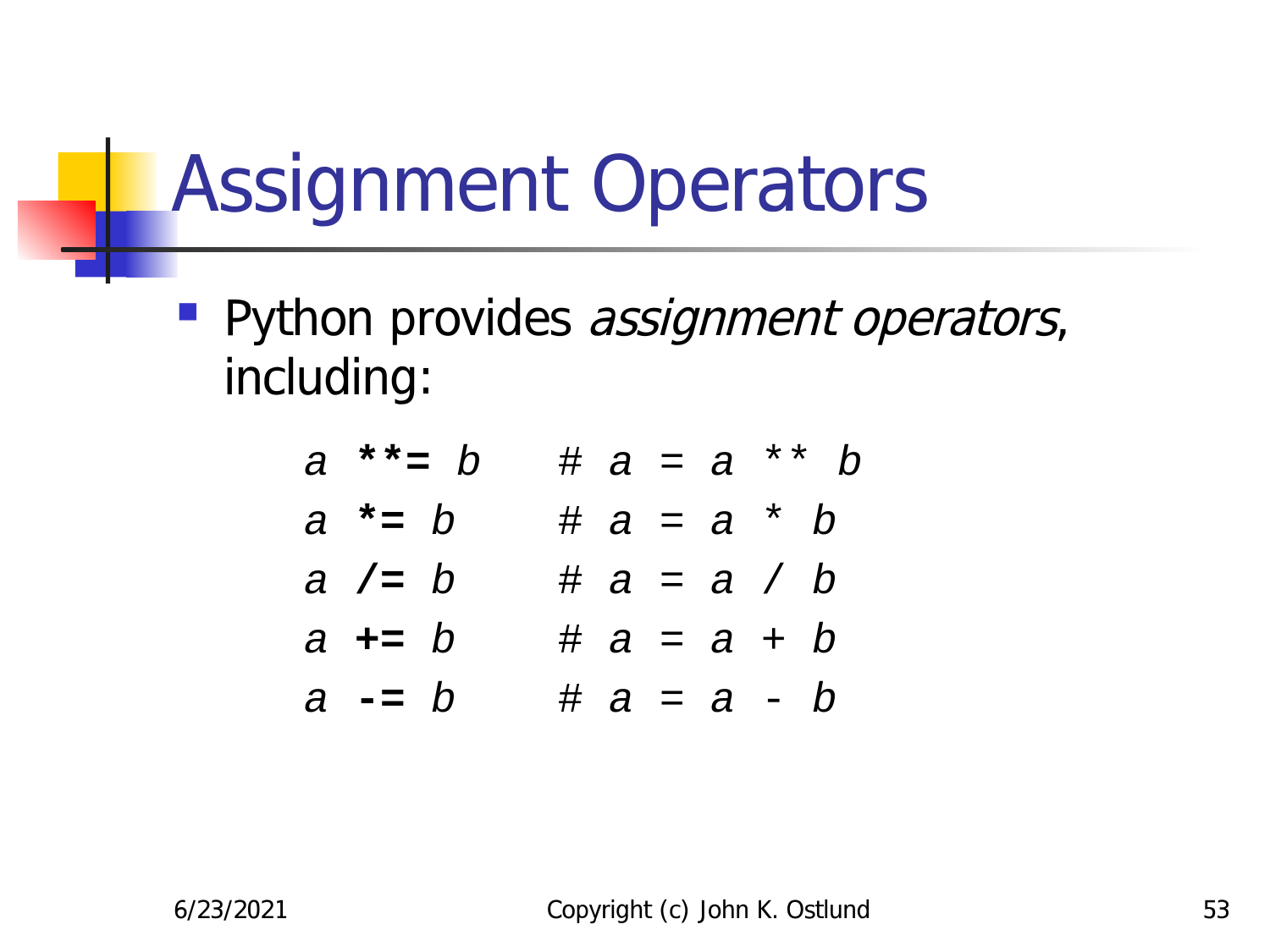

# Assignment Operators
Python provides assignment operators, including:

	a **= b	# a = a ** b
	a *= b	# a = a * b
	a /= b	# a = a / b
	a += b	# a = a + b
	a -= b	# a = a - b

6/23/2021
Copyright (c) John K. Ostlund
53